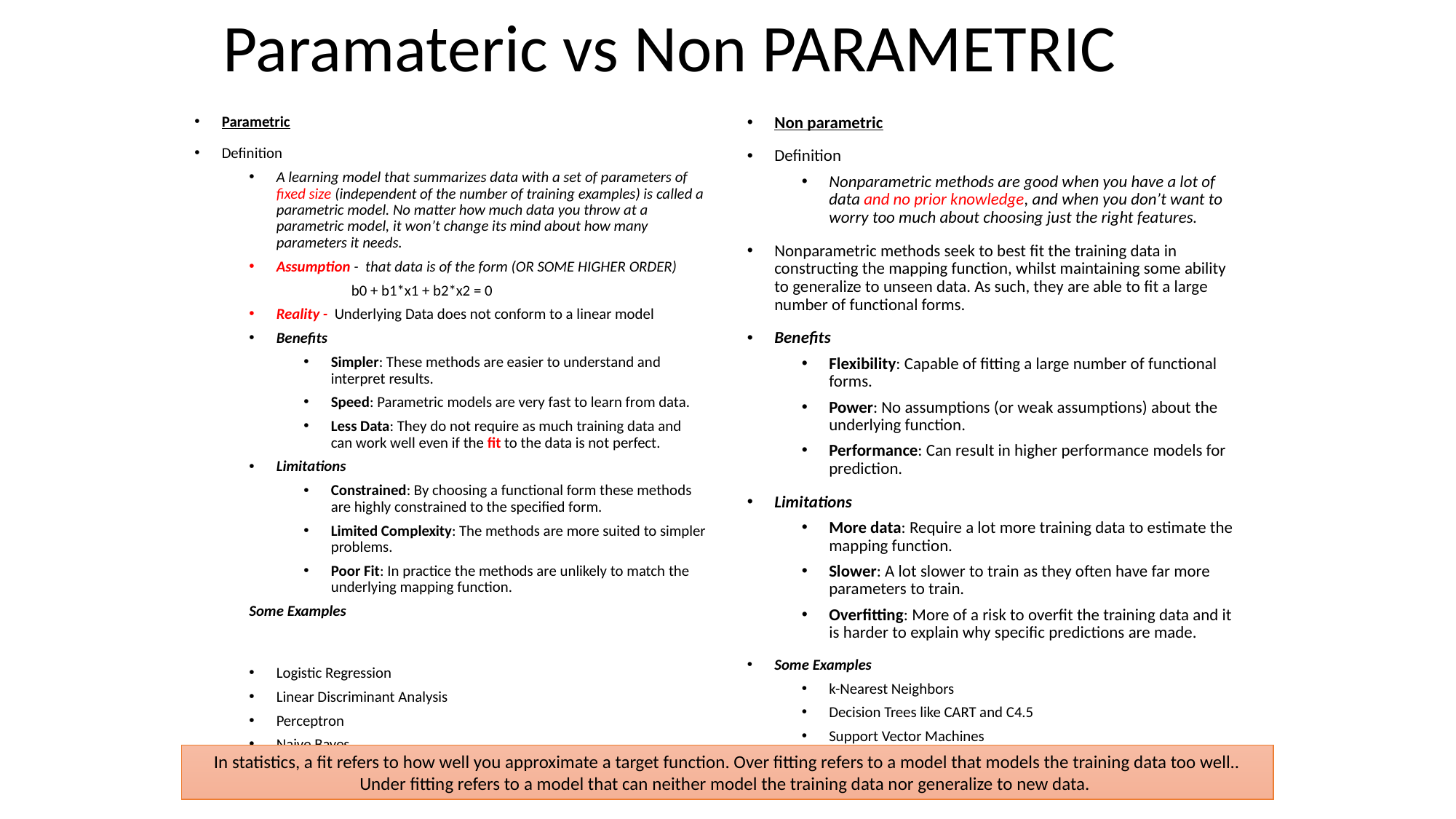

# Paramateric vs Non PARAMETRIC
Parametric
Definition
A learning model that summarizes data with a set of parameters of fixed size (independent of the number of training examples) is called a parametric model. No matter how much data you throw at a parametric model, it won’t change its mind about how many parameters it needs.
Assumption -  that data is of the form (OR SOME HIGHER ORDER)
b0 + b1*x1 + b2*x2 = 0
Reality -  Underlying Data does not conform to a linear model
Benefits
Simpler: These methods are easier to understand and interpret results.
Speed: Parametric models are very fast to learn from data.
Less Data: They do not require as much training data and can work well even if the fit to the data is not perfect.
Limitations
Constrained: By choosing a functional form these methods are highly constrained to the specified form.
Limited Complexity: The methods are more suited to simpler problems.
Poor Fit: In practice the methods are unlikely to match the underlying mapping function.
Some Examples

Logistic Regression
Linear Discriminant Analysis
Perceptron
Naive Bayes
Simple Neural Networks

Non parametric
Definition
Nonparametric methods are good when you have a lot of data and no prior knowledge, and when you don’t want to worry too much about choosing just the right features.
Nonparametric methods seek to best fit the training data in constructing the mapping function, whilst maintaining some ability to generalize to unseen data. As such, they are able to fit a large number of functional forms.
Benefits
Flexibility: Capable of fitting a large number of functional forms.
Power: No assumptions (or weak assumptions) about the underlying function.
Performance: Can result in higher performance models for prediction.
Limitations
More data: Require a lot more training data to estimate the mapping function.
Slower: A lot slower to train as they often have far more parameters to train.
Overfitting: More of a risk to overfit the training data and it is harder to explain why specific predictions are made.
Some Examples
k-Nearest Neighbors
Decision Trees like CART and C4.5
Support Vector Machines

In statistics, a fit refers to how well you approximate a target function. Over fitting refers to a model that models the training data too well.. Under fitting refers to a model that can neither model the training data nor generalize to new data.